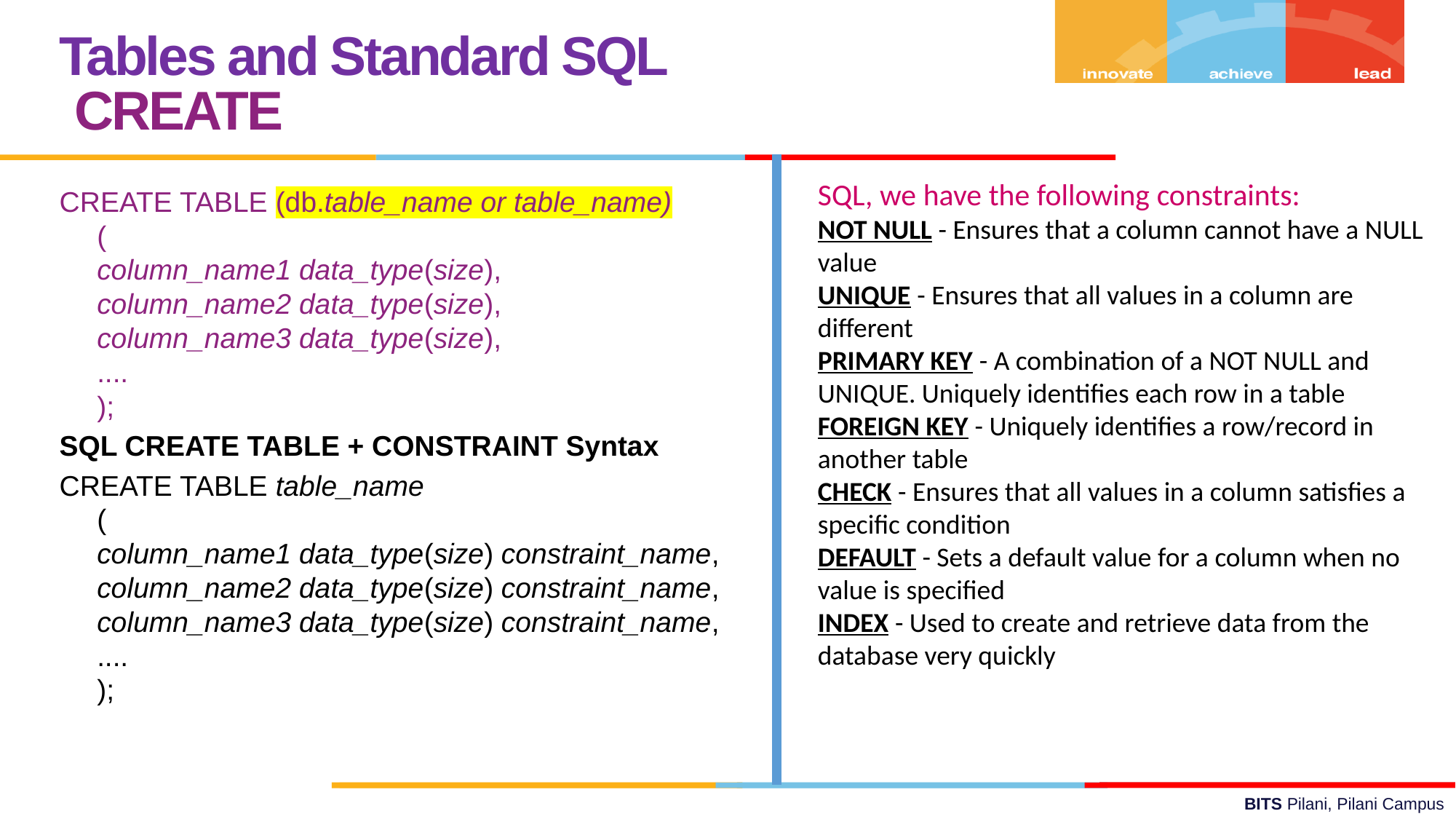

Tables and Standard SQL
 CREATE
SQL, we have the following constraints:
NOT NULL - Ensures that a column cannot have a NULL value
UNIQUE - Ensures that all values in a column are different
PRIMARY KEY - A combination of a NOT NULL and UNIQUE. Uniquely identifies each row in a table
FOREIGN KEY - Uniquely identifies a row/record in another table
CHECK - Ensures that all values in a column satisfies a specific condition
DEFAULT - Sets a default value for a column when no value is specified
INDEX - Used to create and retrieve data from the database very quickly

CREATE TABLE (db.table_name or table_name)
(
column_name1 data_type(size),
column_name2 data_type(size),
column_name3 data_type(size),
....
);
SQL CREATE TABLE + CONSTRAINT Syntax
CREATE TABLE table_name
(
column_name1 data_type(size) constraint_name,
column_name2 data_type(size) constraint_name,
column_name3 data_type(size) constraint_name,
....
);